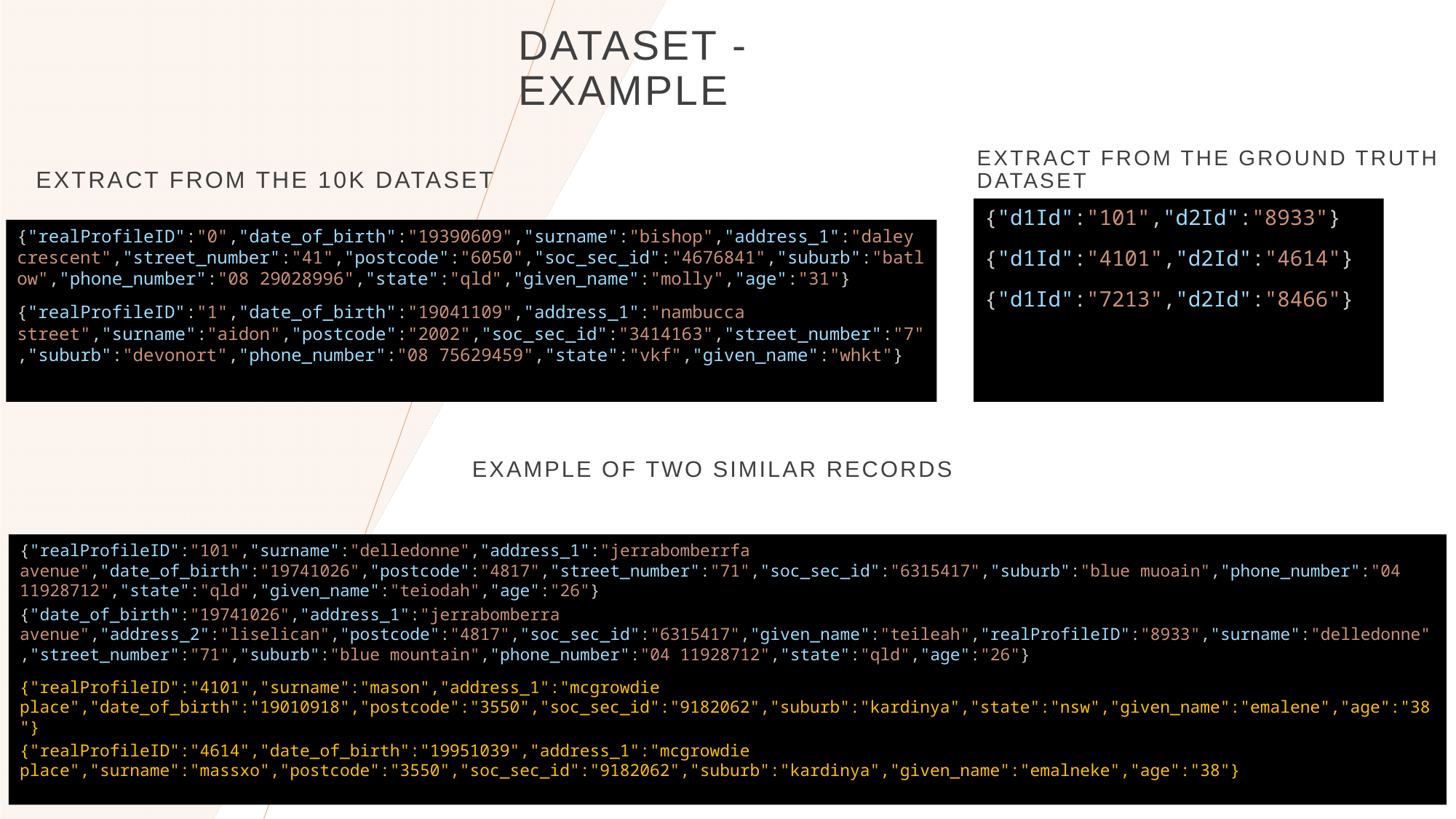

# Dataset - Example
Extract from the 10k dataset
Extract from the Ground truth dataset
{"d1Id":"101","d2Id":"8933"}
{"d1Id":"4101","d2Id":"4614"}
{"d1Id":"7213","d2Id":"8466"}
{"realProfileID":"0","date_of_birth":"19390609","surname":"bishop","address_1":"daley crescent","street_number":"41","postcode":"6050","soc_sec_id":"4676841","suburb":"batlow","phone_number":"08 29028996","state":"qld","given_name":"molly","age":"31"}
{"realProfileID":"1","date_of_birth":"19041109","address_1":"nambucca street","surname":"aidon","postcode":"2002","soc_sec_id":"3414163","street_number":"7","suburb":"devonort","phone_number":"08 75629459","state":"vkf","given_name":"whkt"}

Example of two similar records
{"realProfileID":"101","surname":"delledonne","address_1":"jerrabomberrfa avenue","date_of_birth":"19741026","postcode":"4817","street_number":"71","soc_sec_id":"6315417","suburb":"blue muoain","phone_number":"04 11928712","state":"qld","given_name":"teiodah","age":"26"}
{"date_of_birth":"19741026","address_1":"jerrabomberra avenue","address_2":"liselican","postcode":"4817","soc_sec_id":"6315417","given_name":"teileah","realProfileID":"8933","surname":"delledonne","street_number":"71","suburb":"blue mountain","phone_number":"04 11928712","state":"qld","age":"26"}

{"realProfileID":"4101","surname":"mason","address_1":"mcgrowdie place","date_of_birth":"19010918","postcode":"3550","soc_sec_id":"9182062","suburb":"kardinya","state":"nsw","given_name":"emalene","age":"38"}
{"realProfileID":"4614","date_of_birth":"19951039","address_1":"mcgrowdie place","surname":"massxo","postcode":"3550","soc_sec_id":"9182062","suburb":"kardinya","given_name":"emalneke","age":"38"}